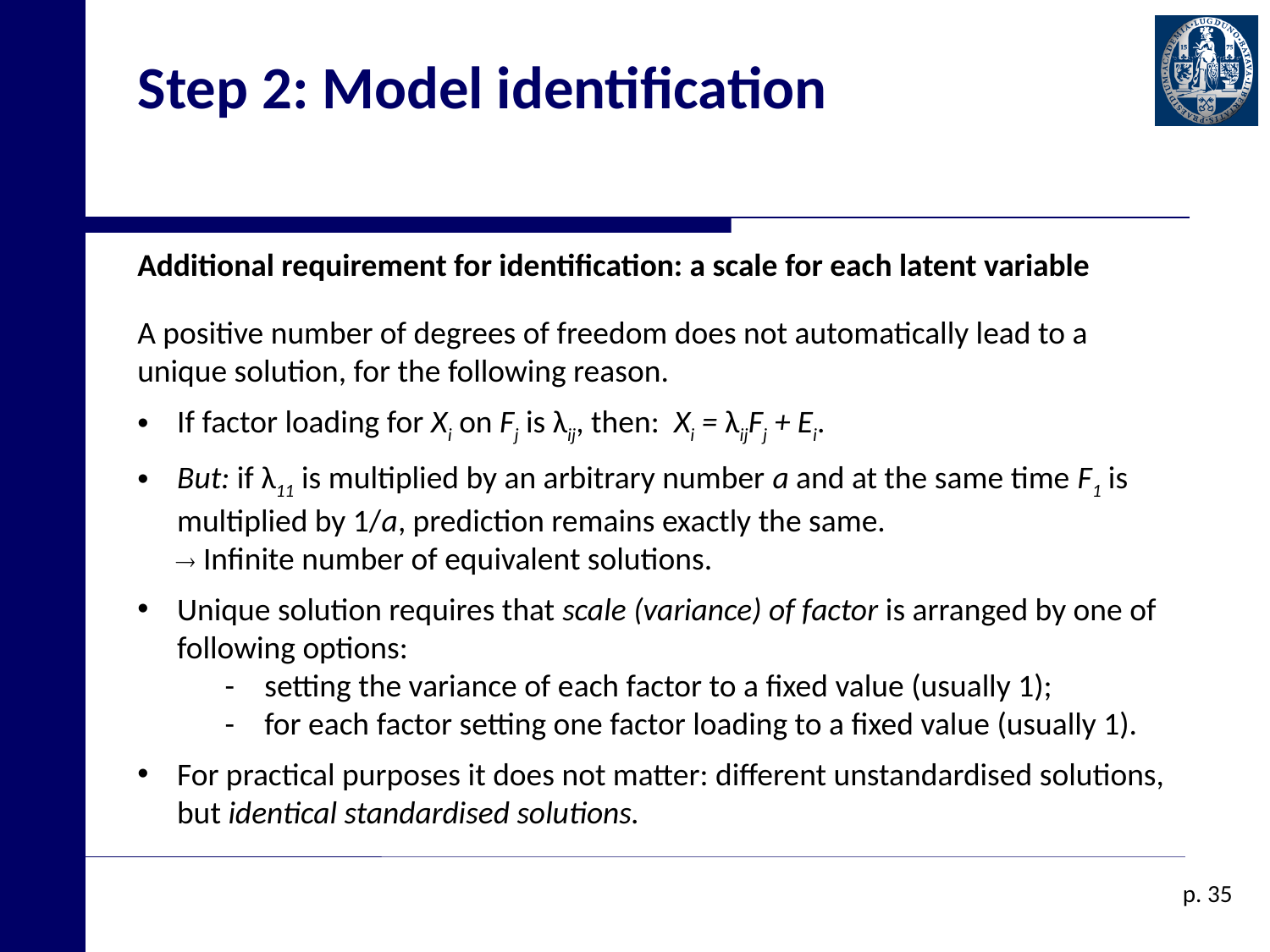

# Step 2: Model identification
Additional requirement for identification: a scale for each latent variable

A positive number of degrees of freedom does not automatically lead to a unique solution, for the following reason.

If factor loading for Xi on Fj is λij, then:  Xi = λijFj + Ei.

But: if λ11 is multiplied by an arbitrary number a and at the same time F1 is multiplied by 1/a, prediction remains exactly the same.
       → Infinite number of equivalent solutions.

Unique solution requires that scale (variance) of factor is arranged by one of following options:
	-	setting the variance of each factor to a fixed value (usually 1);
	-	for each factor setting one factor loading to a fixed value (usually 1).

For practical purposes it does not matter: different unstandardised solutions, but identical standardised solutions.
p. 35